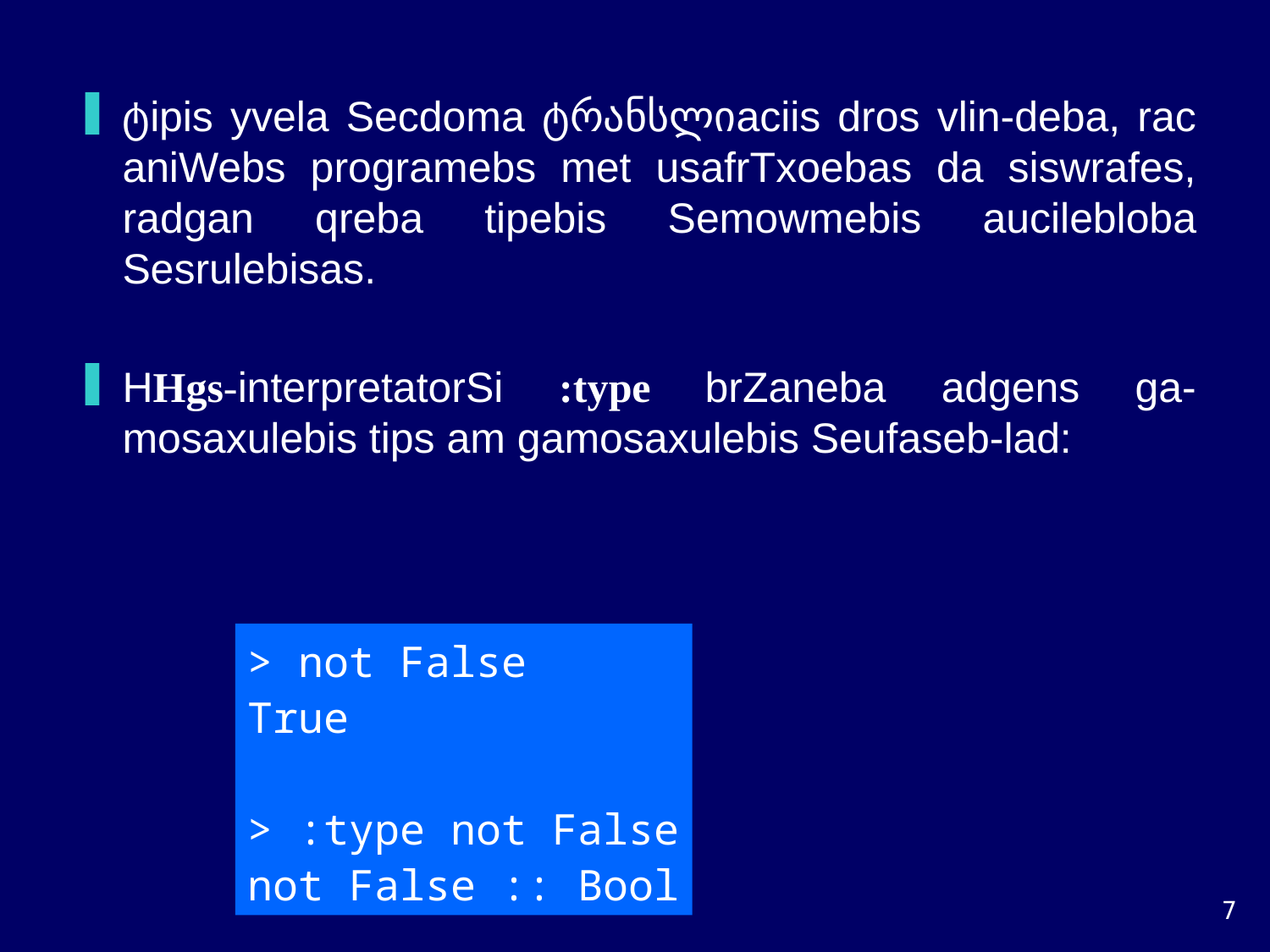

ტipis yvela Secdoma ტრანსლიaciis dros vlin-deba, rac aniWebs programebs met usafrTxoebas da siswrafes, radgan qreba tipebis Semowmebis aucilebloba Sesrulebisas.

HHgs-interpretatorSi :type brZaneba adgens ga-mosaxulebis tips am gamosaxulebis Seufaseb-lad:
> not False
True

> :type not False
not False :: Bool
7